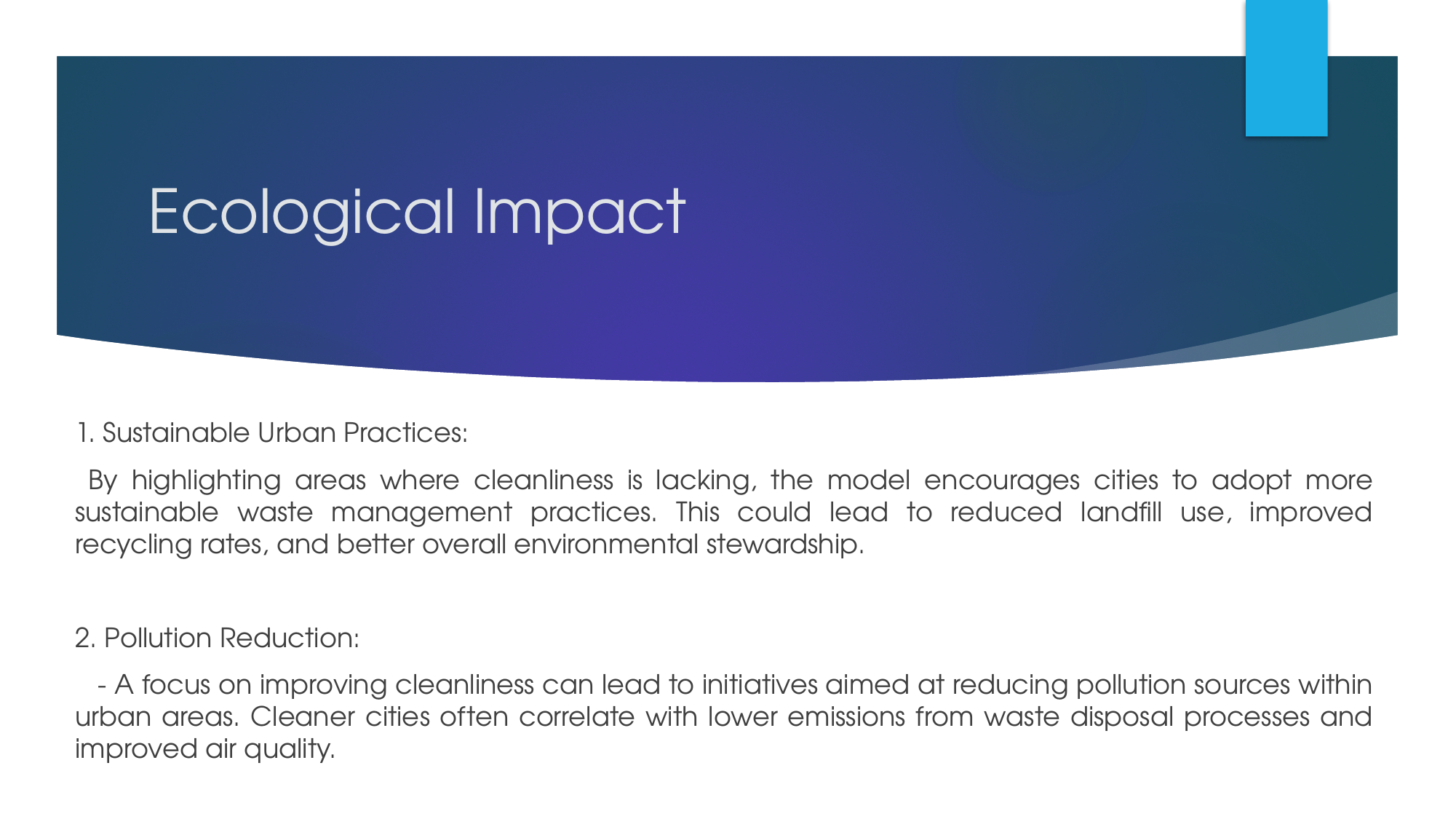

# Ecological Impact
1. Sustainable Urban Practices:
 By highlighting areas where cleanliness is lacking, the model encourages cities to adopt more sustainable waste management practices. This could lead to reduced landfill use, improved recycling rates, and better overall environmental stewardship.

2. Pollution Reduction:
   - A focus on improving cleanliness can lead to initiatives aimed at reducing pollution sources within urban areas. Cleaner cities often correlate with lower emissions from waste disposal processes and improved air quality.